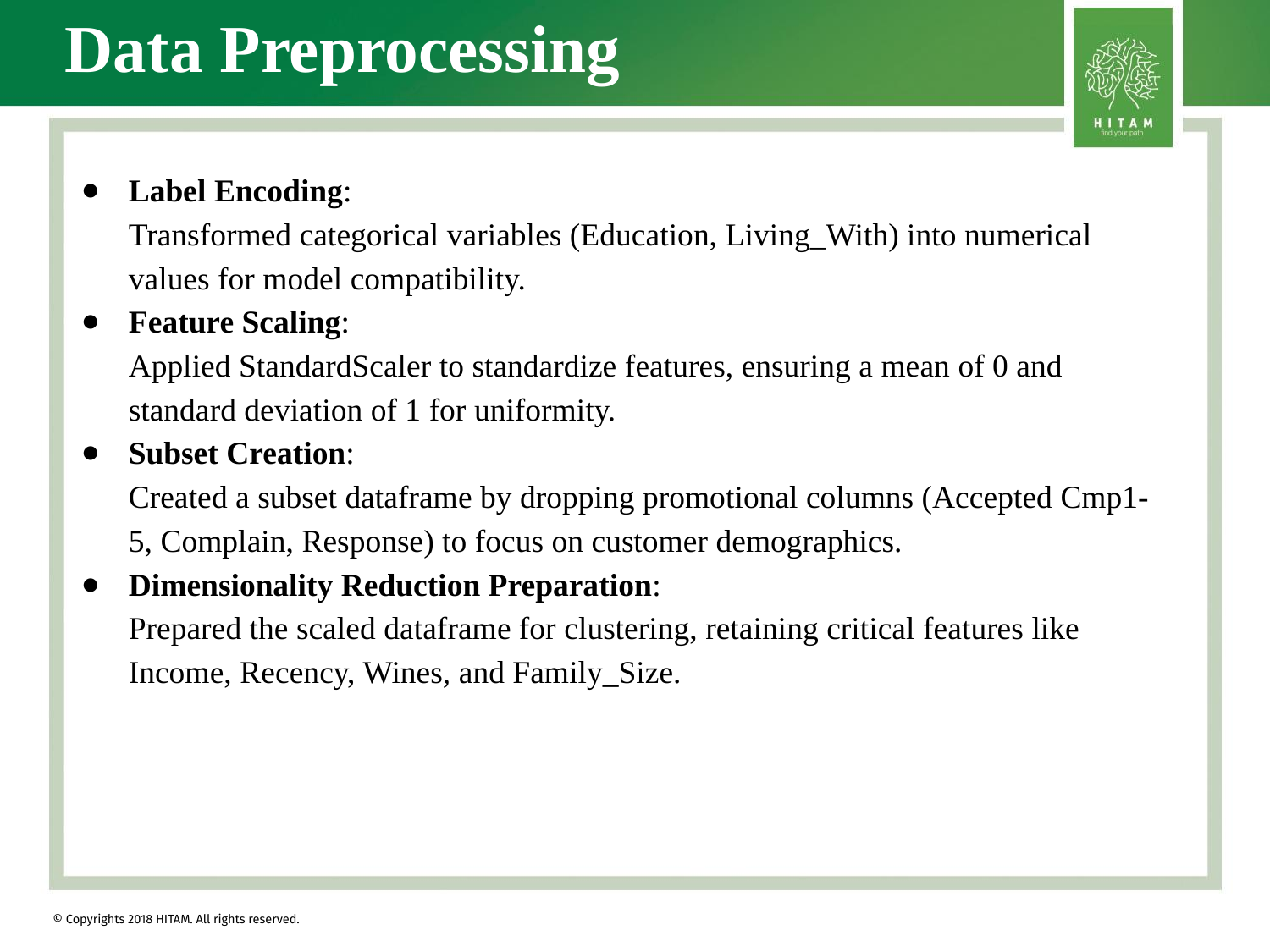

Data Preprocessing

Label Encoding:
Transformed categorical variables (Education, Living_With) into numerical values for model compatibility.
Feature Scaling:
Applied StandardScaler to standardize features, ensuring a mean of 0 and standard deviation of 1 for uniformity.
Subset Creation:
Created a subset dataframe by dropping promotional columns (Accepted Cmp1-5, Complain, Response) to focus on customer demographics.
Dimensionality Reduction Preparation:
Prepared the scaled dataframe for clustering, retaining critical features like Income, Recency, Wines, and Family_Size.